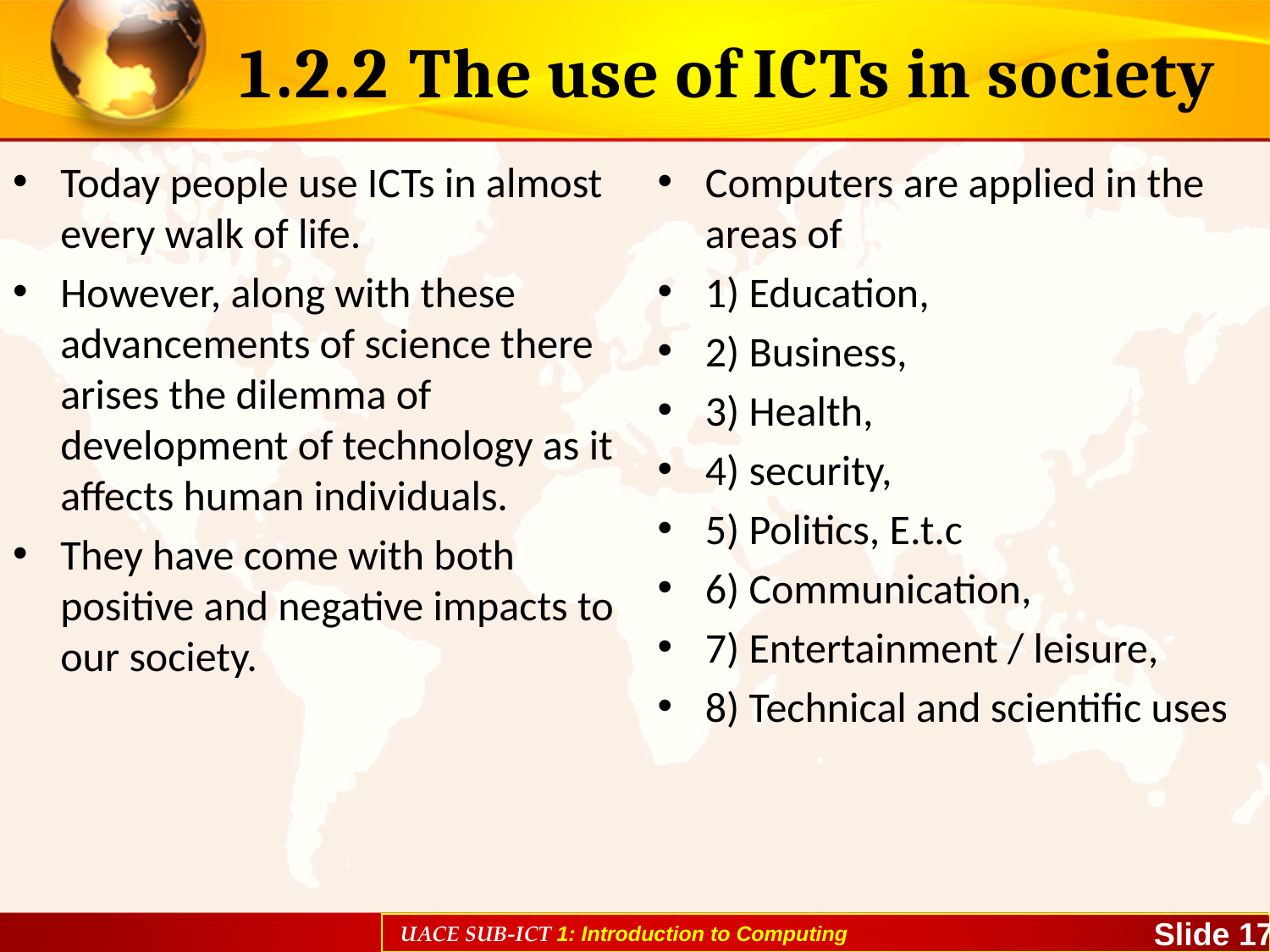

# 1.2.2 The use of ICTs in society
Today people use ICTs in almost every walk of life.
However, along with these advancements of science there arises the dilemma of development of technology as it affects human individuals.
They have come with both positive and negative impacts to our society.

Computers are applied in the areas of
1) Education,
2) Business,
3) Health,
4) security,
5) Politics, E.t.c
6) Communication,
7) Entertainment / leisure,
8) Technical and scientific uses